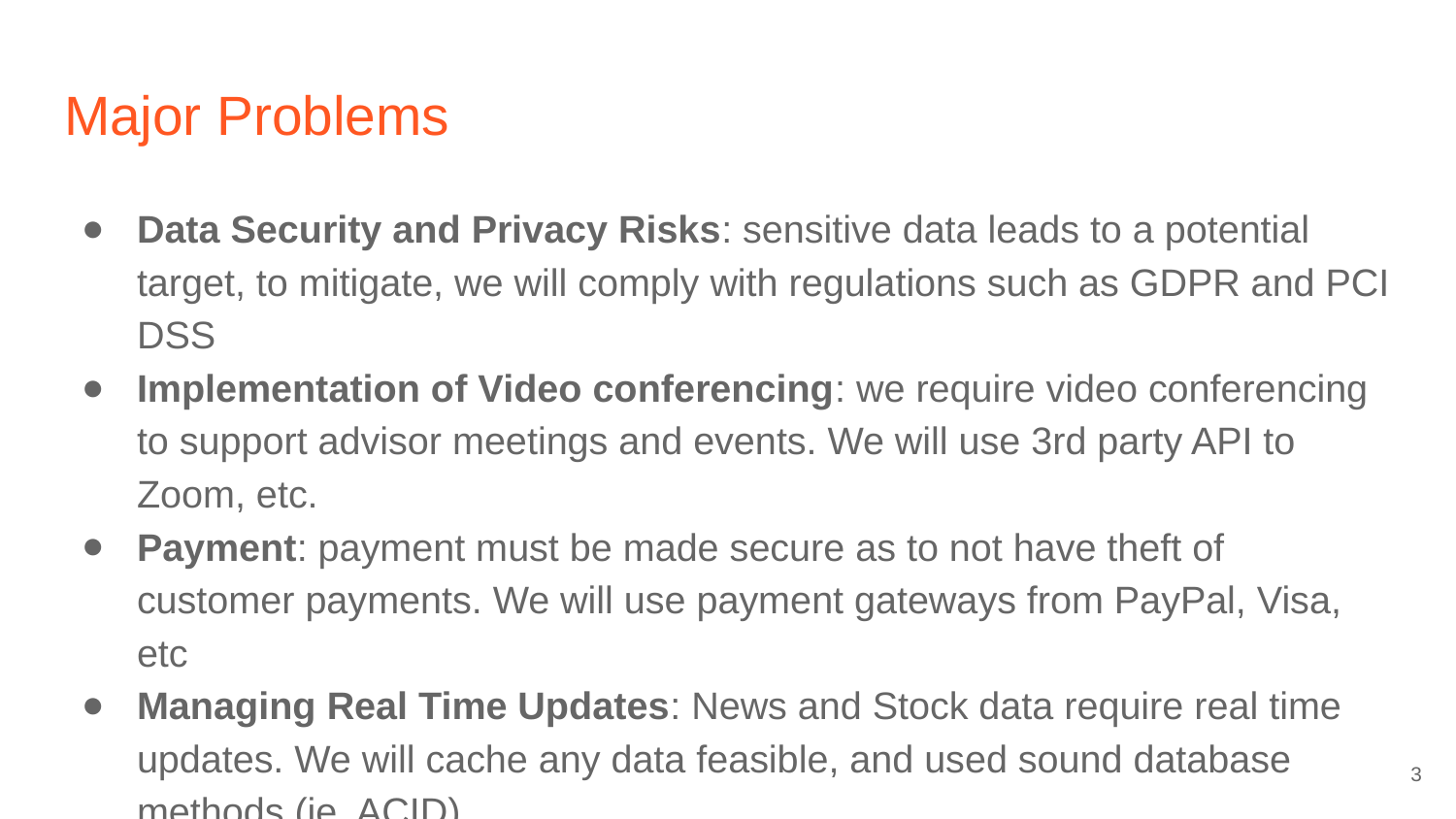

# Major Problems
Data Security and Privacy Risks: sensitive data leads to a potential target, to mitigate, we will comply with regulations such as GDPR and PCI DSS
Implementation of Video conferencing: we require video conferencing to support advisor meetings and events. We will use 3rd party API to Zoom, etc.
Payment: payment must be made secure as to not have theft of customer payments. We will use payment gateways from PayPal, Visa, etc
Managing Real Time Updates: News and Stock data require real time updates. We will cache any data feasible, and used sound database methods (ie. ACID)
3